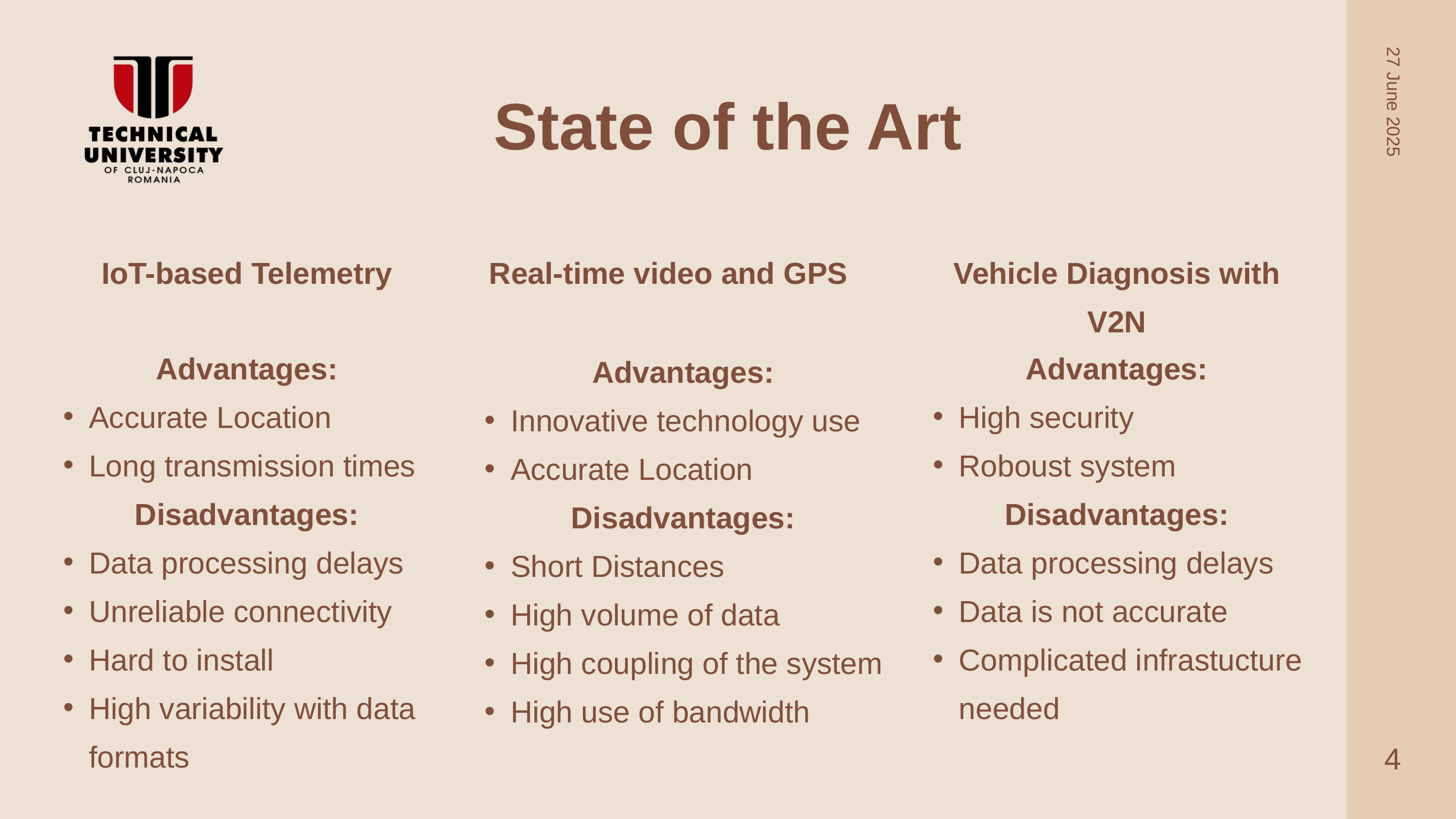

State of the Art
27 June 2025
IoT-based Telemetry
Real-time video and GPS
Vehicle Diagnosis with V2N
Advantages:
Accurate Location
Long transmission times
Disadvantages:
Data processing delays
Unreliable connectivity
Hard to install
High variability with data formats
Advantages:
High security
Roboust system
Disadvantages:
Data processing delays
Data is not accurate
Complicated infrastucture needed
Advantages:
Innovative technology use
Accurate Location
Disadvantages:
Short Distances
High volume of data
High coupling of the system
High use of bandwidth
4
2